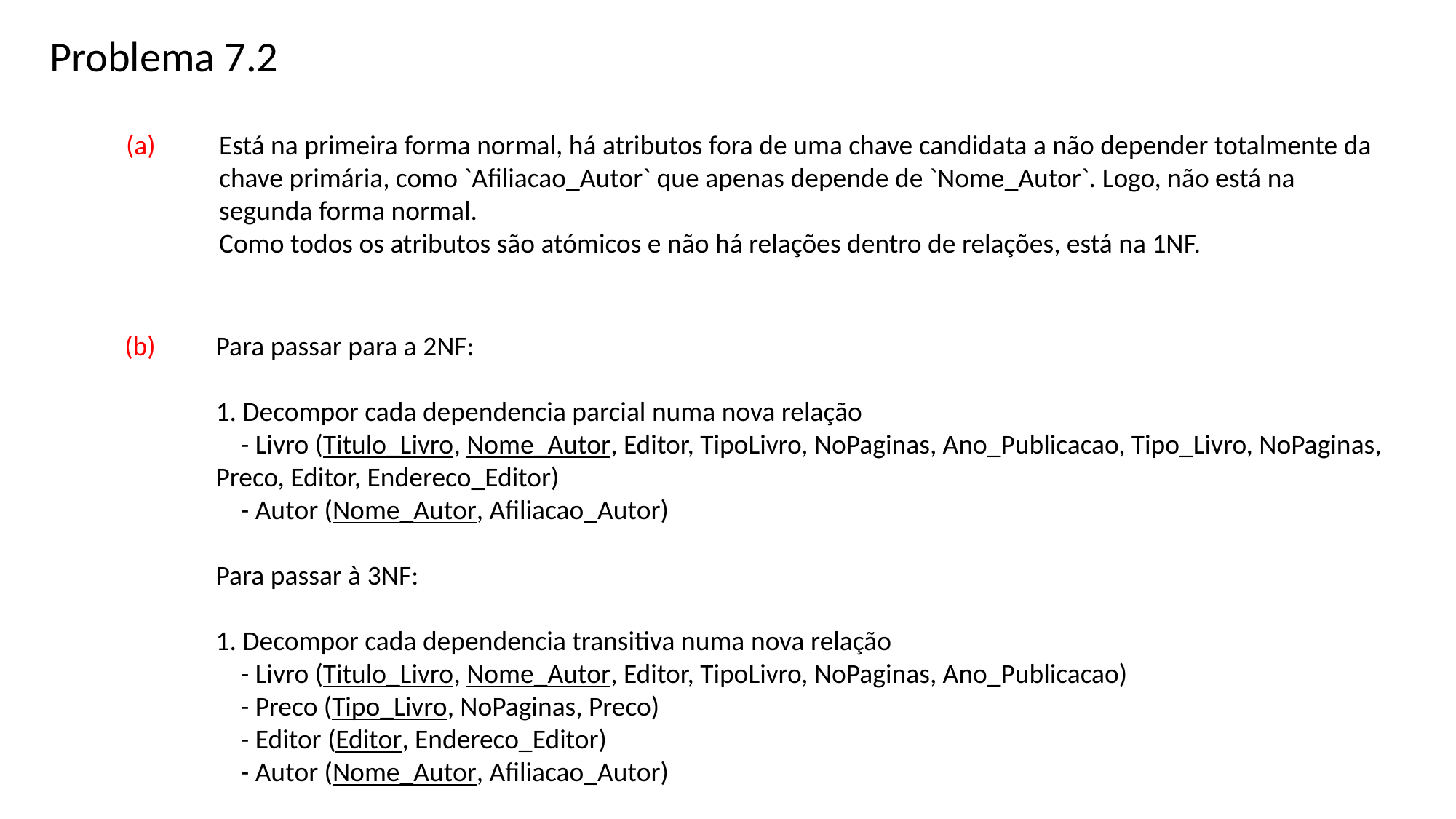

# Problema 7.2
(a)
Está na primeira forma normal, há atributos fora de uma chave candidata a não depender totalmente da chave primária, como `Afiliacao_Autor` que apenas depende de `Nome_Autor`. Logo, não está na segunda forma normal.
Como todos os atributos são atómicos e não há relações dentro de relações, está na 1NF.
(b)
Para passar para a 2NF:

1. Decompor cada dependencia parcial numa nova relação
    - Livro (Titulo_Livro, Nome_Autor, Editor, TipoLivro, NoPaginas, Ano_Publicacao, Tipo_Livro, NoPaginas, Preco, Editor, Endereco_Editor)
    - Autor (Nome_Autor, Afiliacao_Autor)

Para passar à 3NF:

1. Decompor cada dependencia transitiva numa nova relação
    - Livro (Titulo_Livro, Nome_Autor, Editor, TipoLivro, NoPaginas, Ano_Publicacao)
    - Preco (Tipo_Livro, NoPaginas, Preco)
    - Editor (Editor, Endereco_Editor)
    - Autor (Nome_Autor, Afiliacao_Autor)